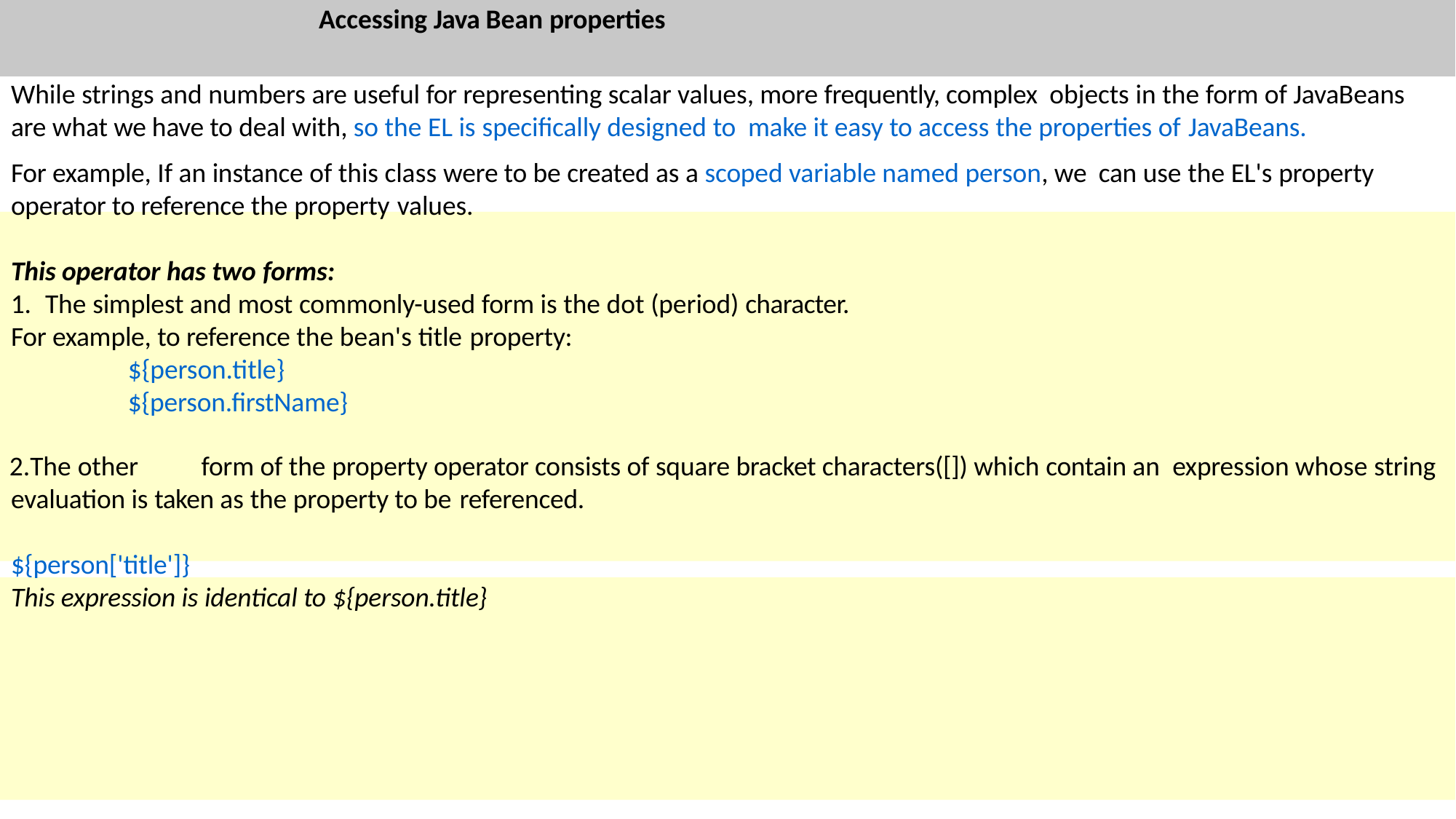

# Accessing Java Bean properties
While strings and numbers are useful for representing scalar values, more frequently, complex  objects in the form of JavaBeans are what we have to deal with, so the EL is speciﬁcally designed to  make it easy to access the properties of JavaBeans.
For example, If an instance of this class were to be created as a scoped variable named person, we  can use the EL's property operator to reference the property values.

This operator has two forms:
The simplest and most commonly-used form is the dot (period) character.
For example, to reference the bean's title property:
${person.title}
${person.firstName}
The other	form of the property operator consists of square bracket characters([]) which contain an  expression whose string evaluation is taken as the property to be referenced.

${person['title']}
This expression is identical to ${person.title}